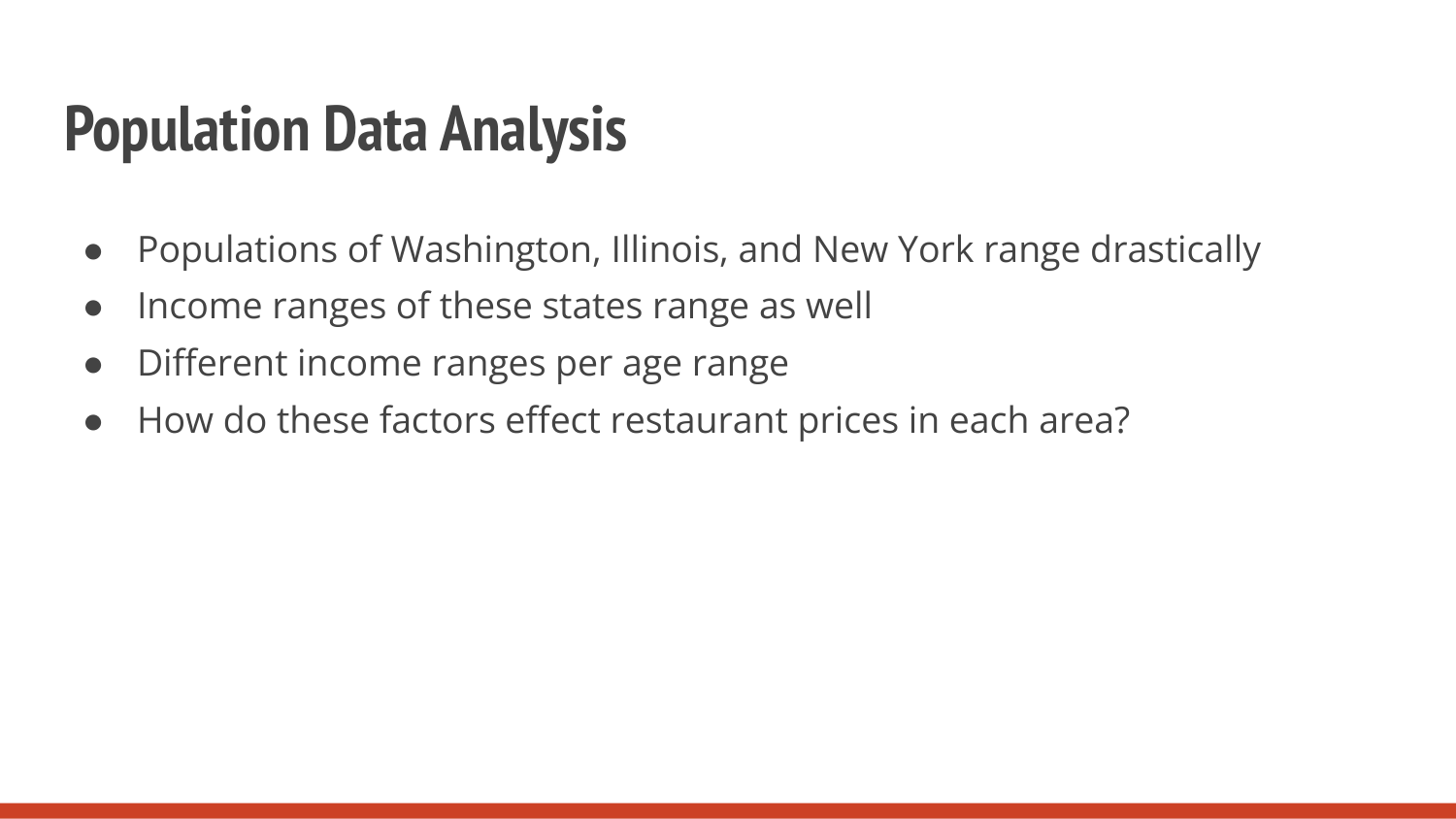

# Population Data Analysis
Populations of Washington, Illinois, and New York range drastically
Income ranges of these states range as well
Different income ranges per age range
How do these factors effect restaurant prices in each area?